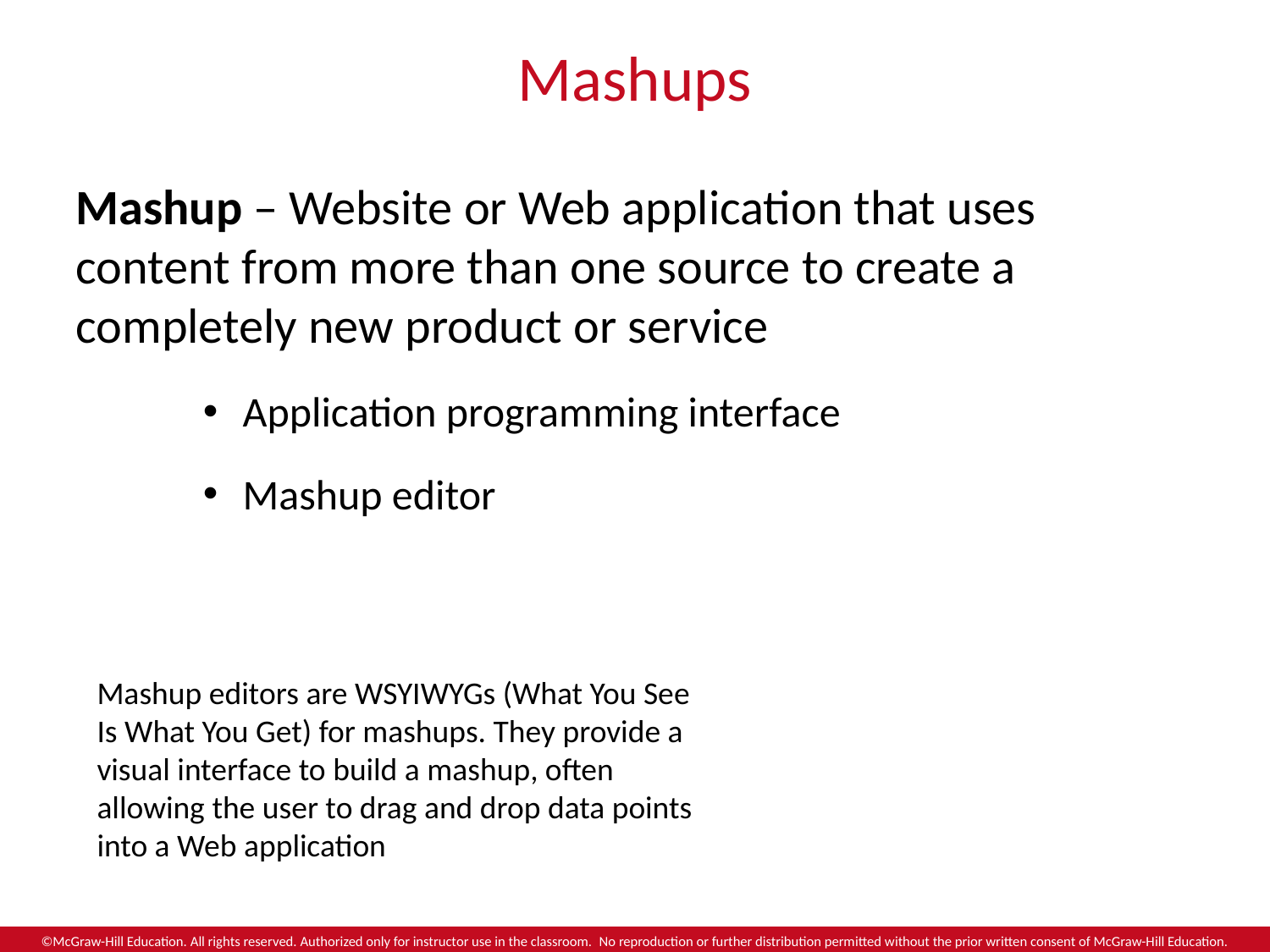

# Mashups
Mashup – Website or Web application that uses content from more than one source to create a completely new product or service
Application programming interface
Mashup editor
Mashup editors are WSYIWYGs (What You See Is What You Get) for mashups. They provide a visual interface to build a mashup, often allowing the user to drag and drop data points into a Web application